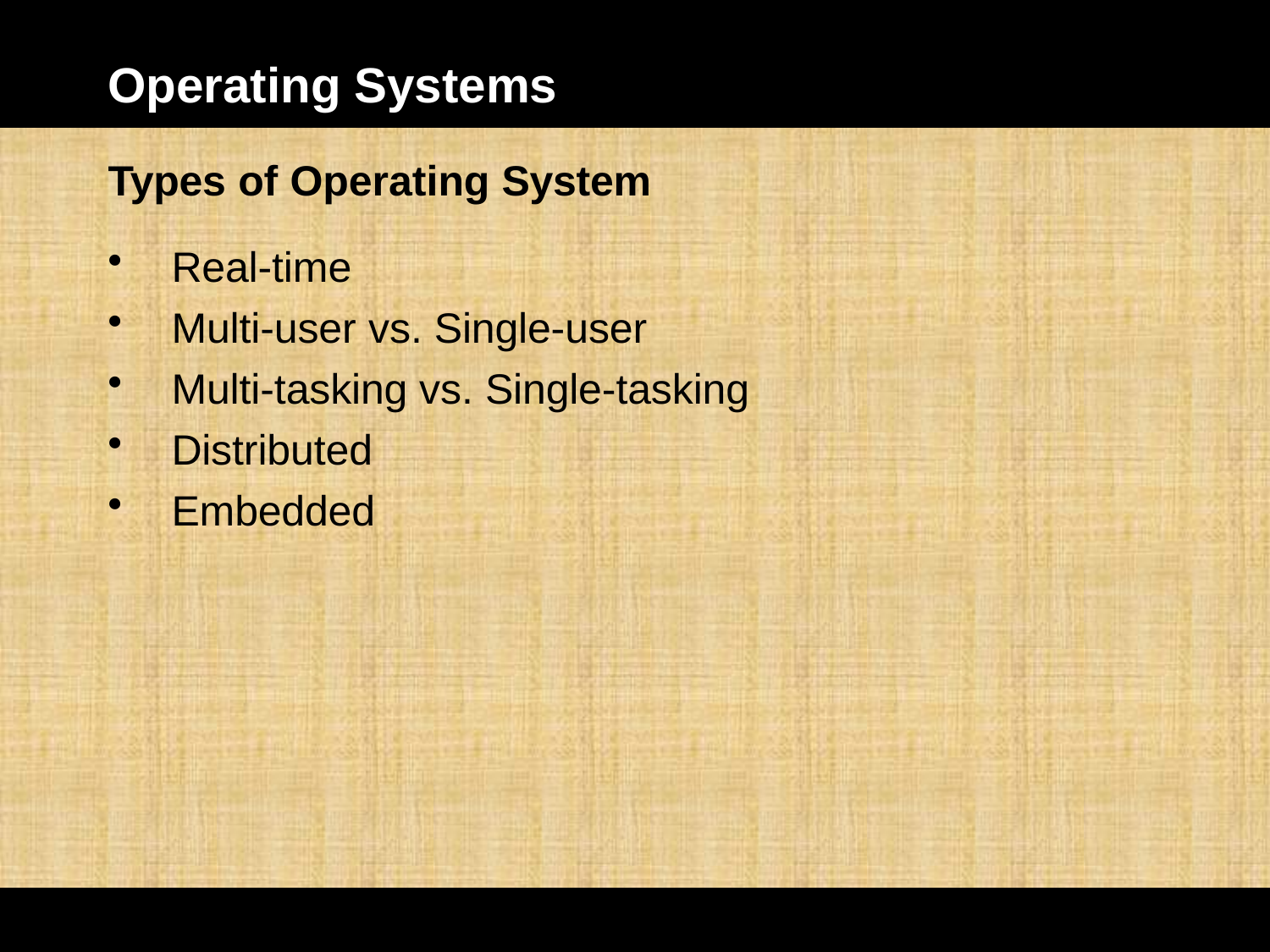

# Operating Systems
Types of Operating System
Real-time
Multi-user vs. Single-user
Multi-tasking vs. Single-tasking
Distributed
Embedded